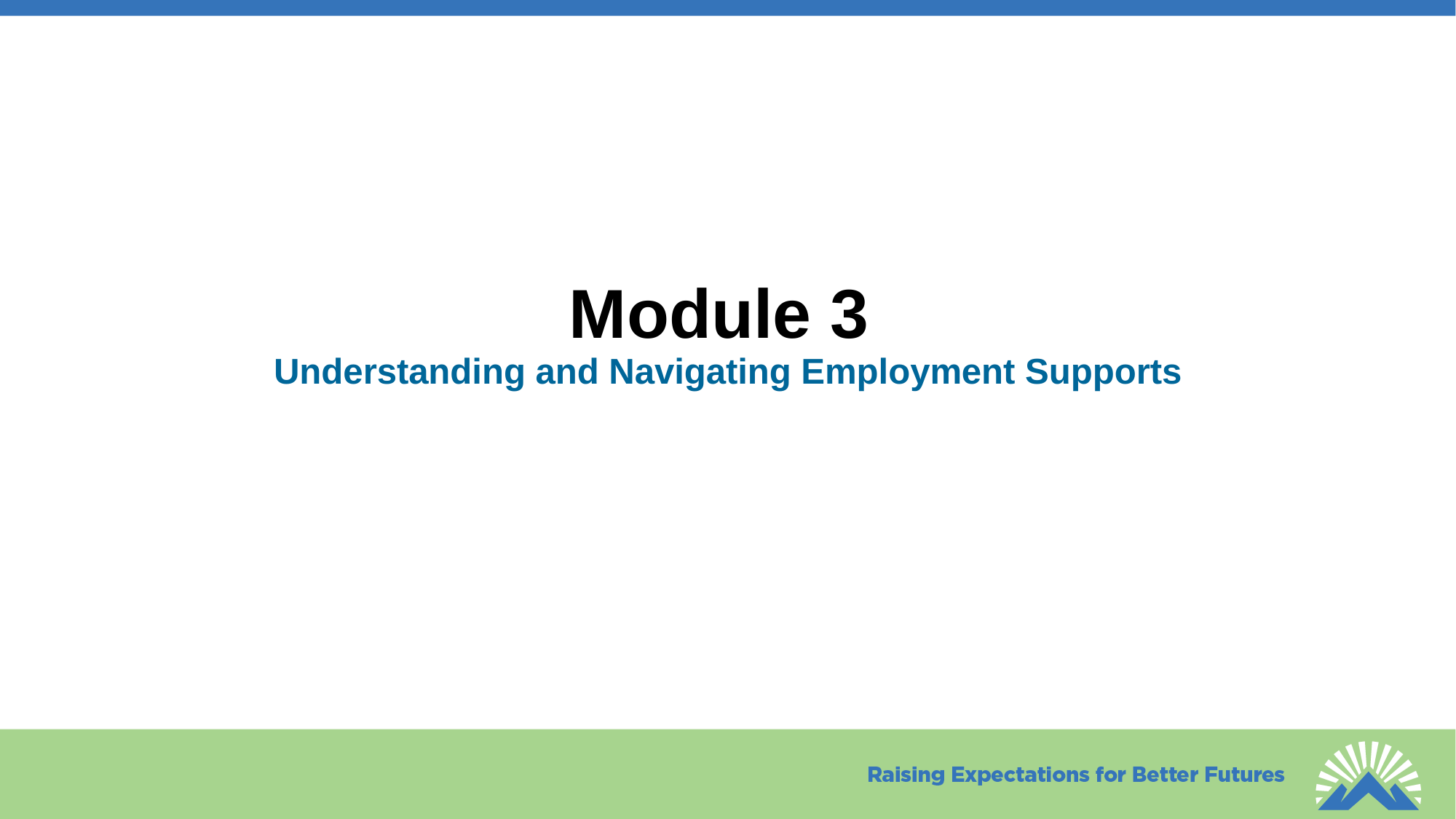

# Module 3 Understanding and Navigating Employment Supports